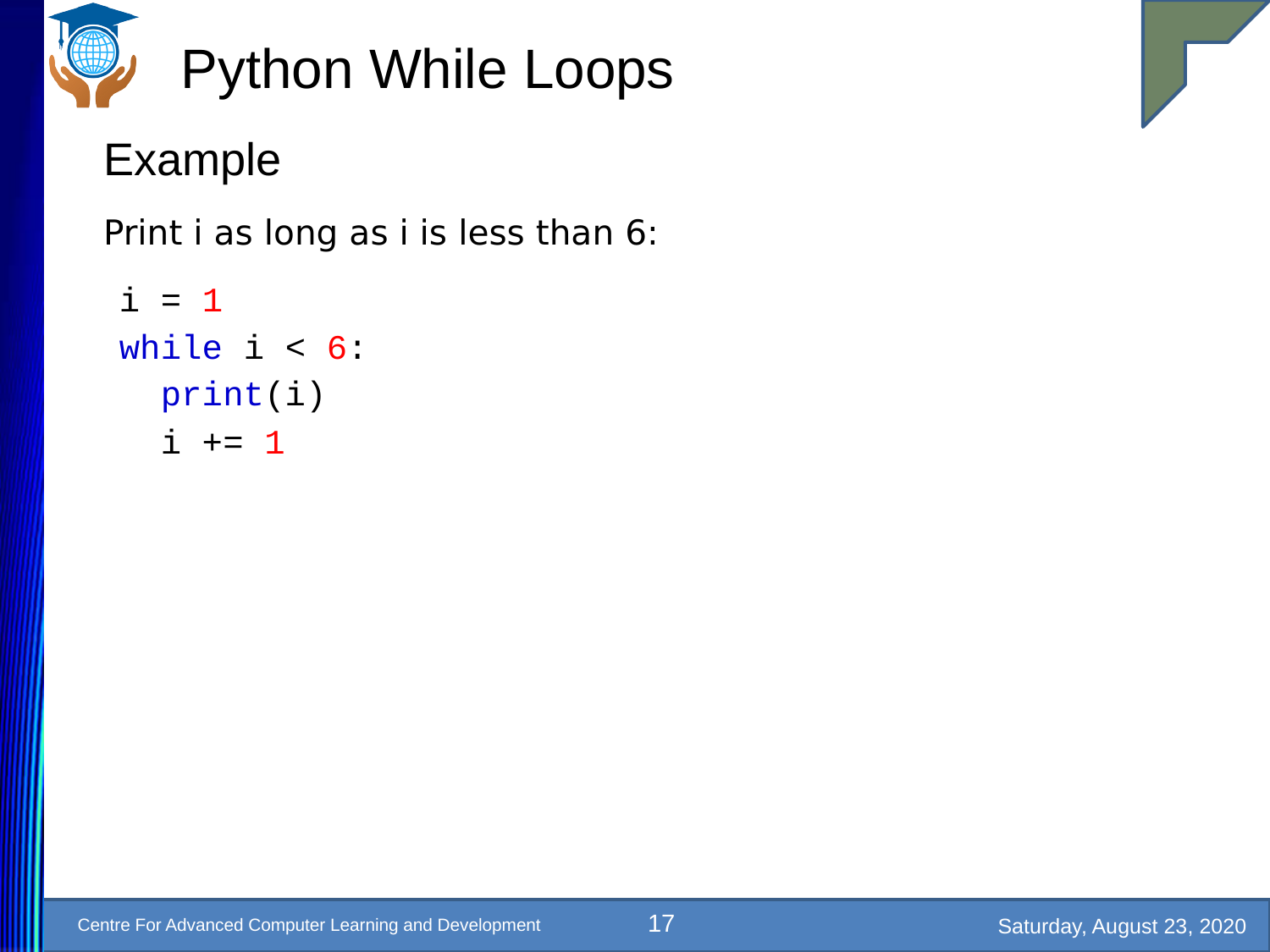

# Python While Loops
Example
Print i as long as i is less than 6:
i = 1
while i < 6:
  print(i)
  i += 1

17
Saturday, August 23, 2020